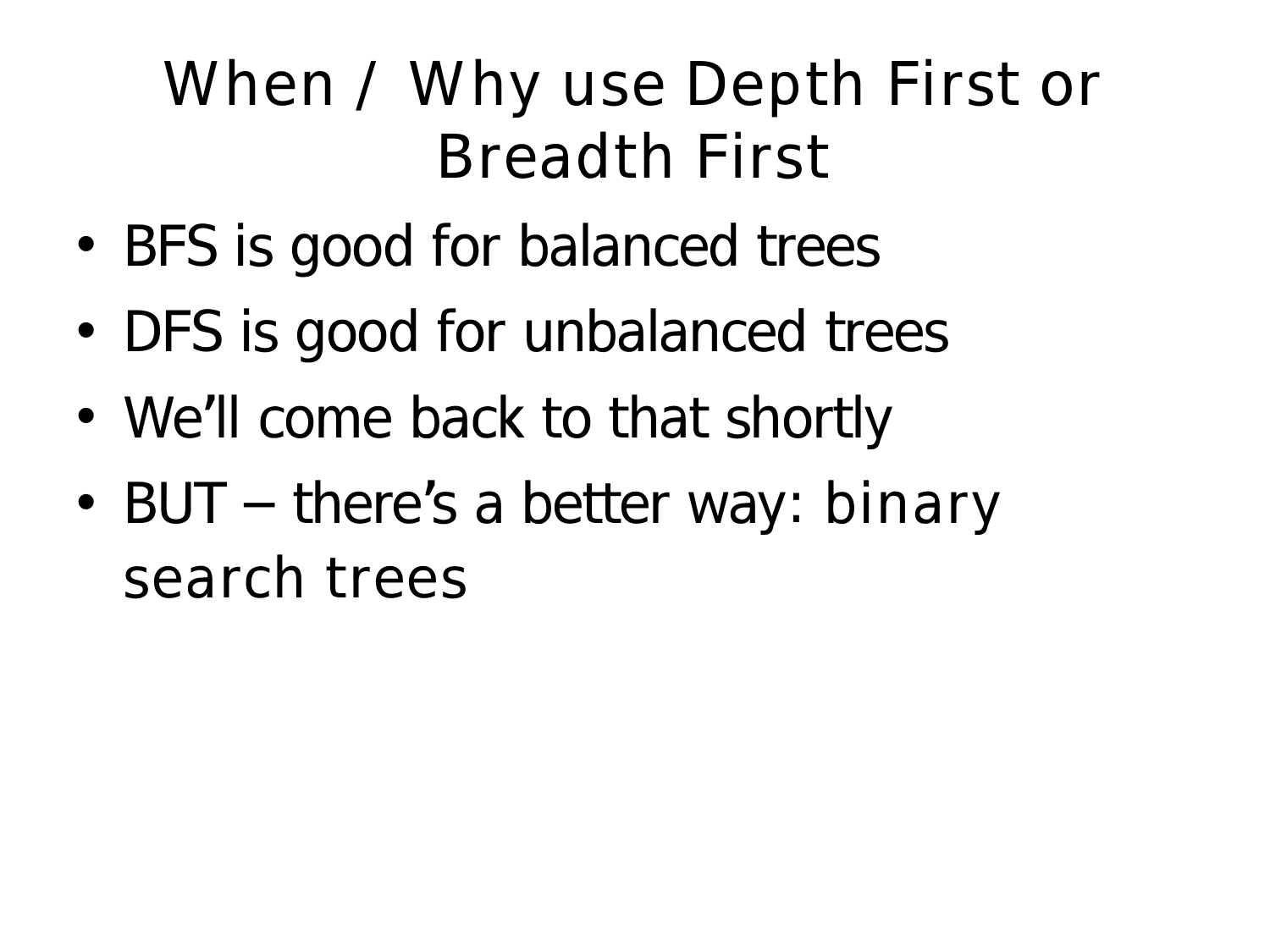

# When / Why use Depth First or Breadth First
BFS is good for balanced trees
DFS is good for unbalanced trees
We’ll come back to that shortly
BUT – there’s a better way: binary search trees